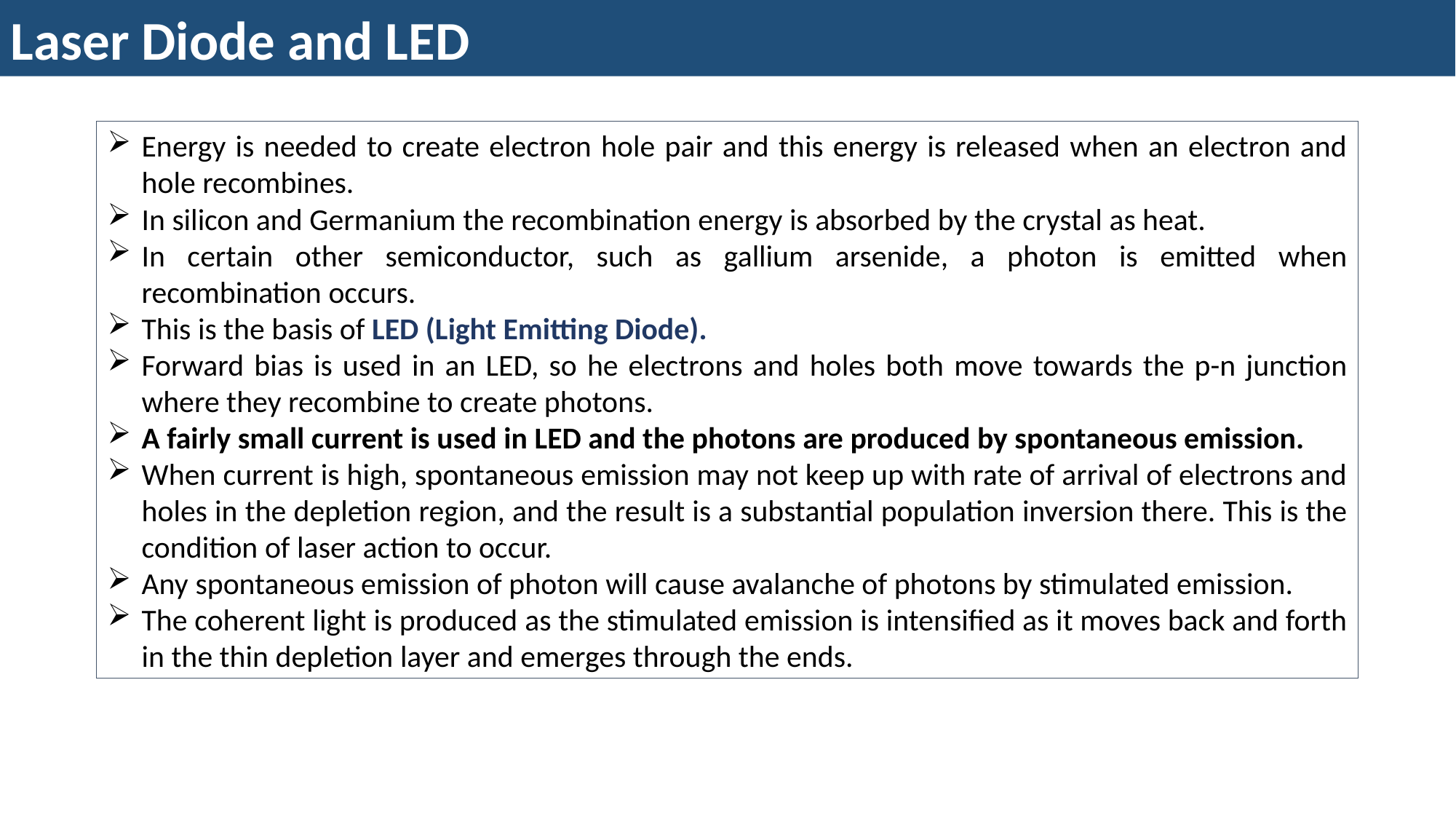

Laser Diode and LED
Energy is needed to create electron hole pair and this energy is released when an electron and hole recombines.
In silicon and Germanium the recombination energy is absorbed by the crystal as heat.
In certain other semiconductor, such as gallium arsenide, a photon is emitted when recombination occurs.
This is the basis of LED (Light Emitting Diode).
Forward bias is used in an LED, so he electrons and holes both move towards the p-n junction where they recombine to create photons.
A fairly small current is used in LED and the photons are produced by spontaneous emission.
When current is high, spontaneous emission may not keep up with rate of arrival of electrons and holes in the depletion region, and the result is a substantial population inversion there. This is the condition of laser action to occur.
Any spontaneous emission of photon will cause avalanche of photons by stimulated emission.
The coherent light is produced as the stimulated emission is intensified as it moves back and forth in the thin depletion layer and emerges through the ends.